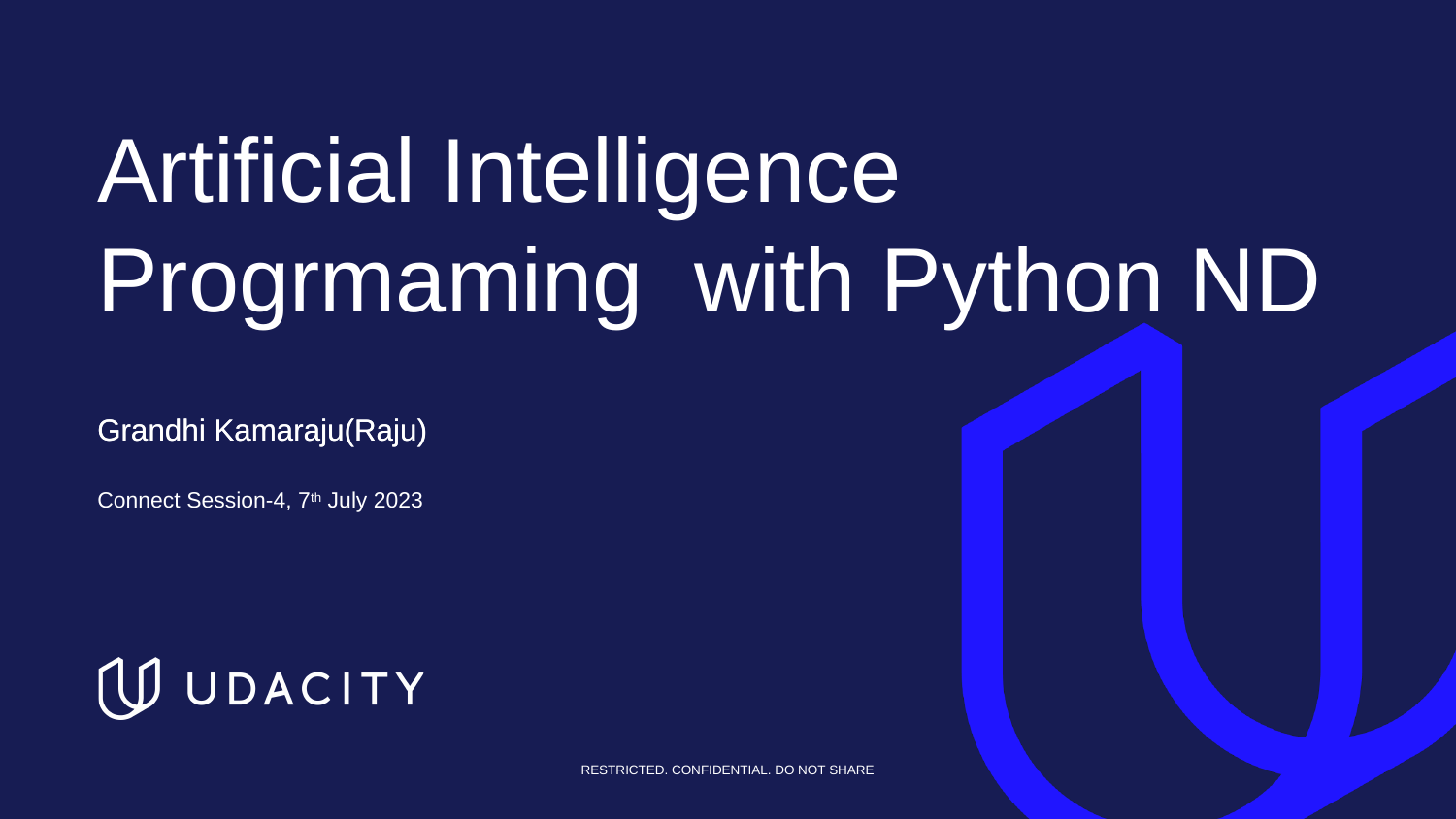

# Artificial Intelligence Progrmaming  with Python ND
Grandhi Kamaraju(Raju)
Grandhi Kamaraju(Raju)
Connect Session-4, 7th July 2023